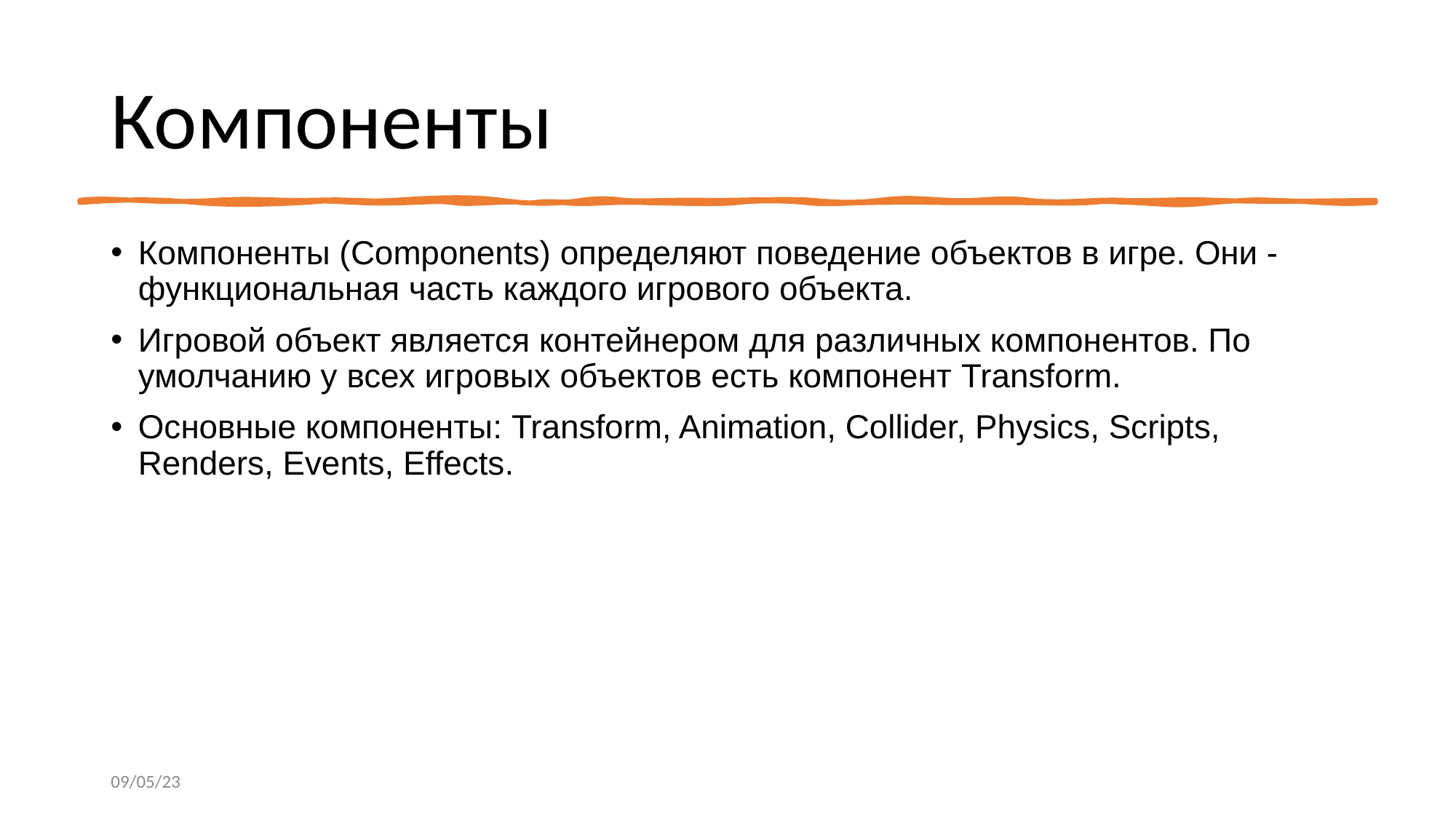

# Компоненты

Компоненты (Components) определяют поведение объектов в игре. Они - функциональная часть каждого игрового объекта.
Игровой объект является контейнером для различных компонентов. По умолчанию у всех игровых объектов есть компонент Transform.
Основные компоненты: Transform, Animation, Collider, Physics, Scripts, Renders, Events, Effects.
09/05/23
Николаева Анна
9